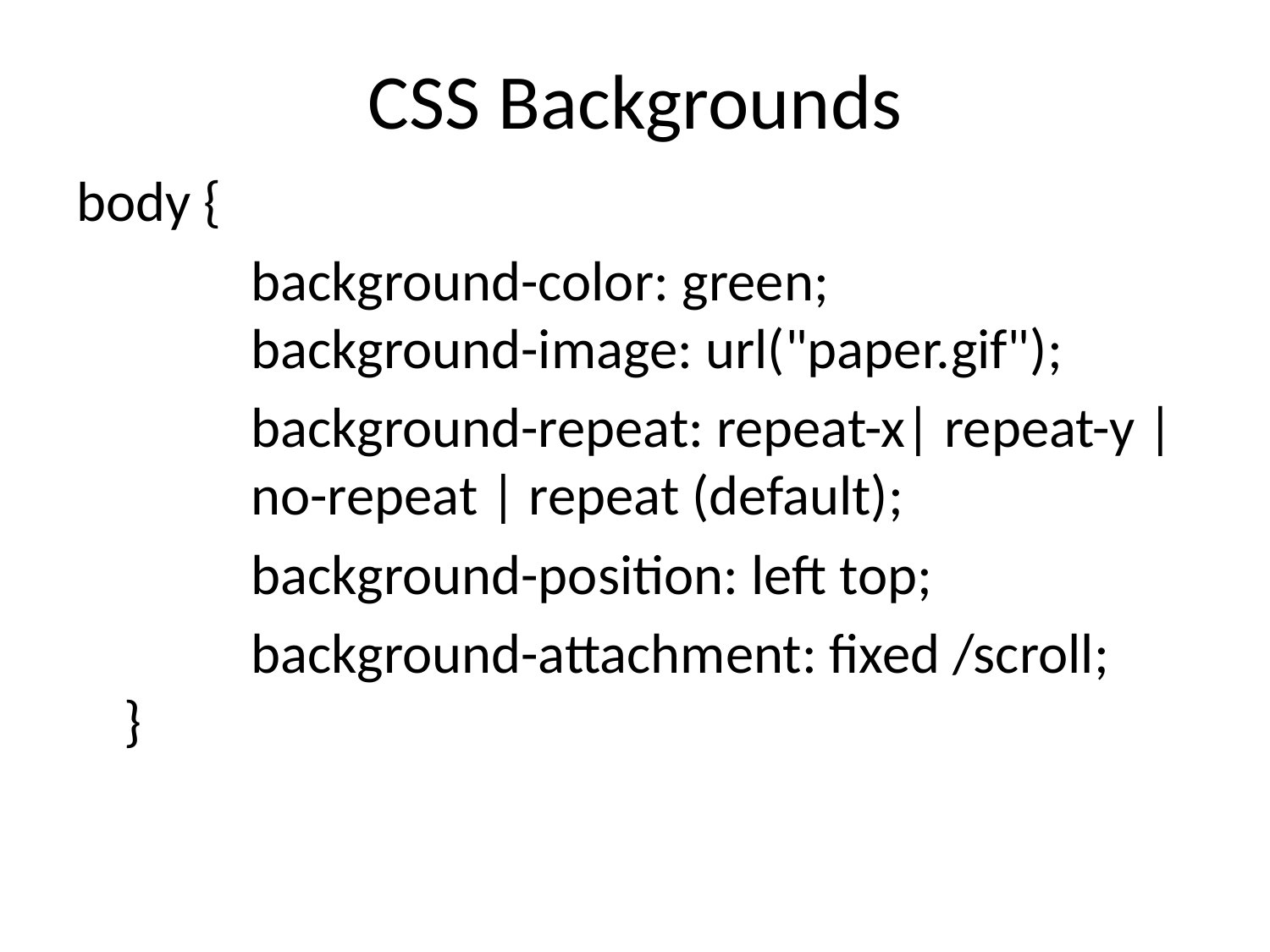

# CSS Backgrounds
body {
 		background-color: green;
    	background-image: url("paper.gif");
		background-repeat: repeat-x| repeat-y | 	no-repeat | repeat (default);
		background-position: left top;
    	background-attachment: fixed /scroll;
}